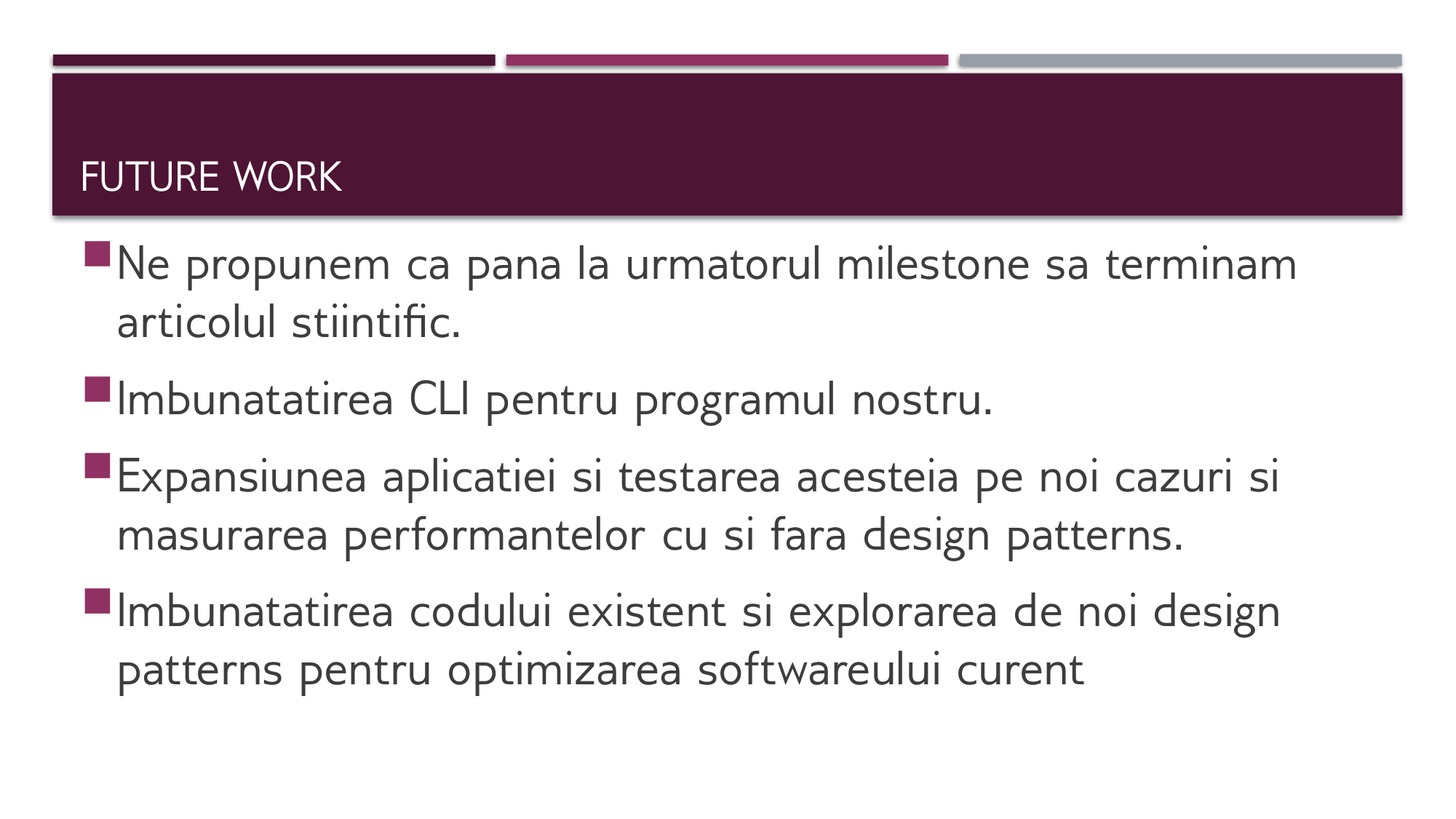

# FUTURE WORK
Ne propunem ca pana la urmatorul milestone sa terminam articolul stiintific.
Imbunatatirea CLI pentru programul nostru.
Expansiunea aplicatiei si testarea acesteia pe noi cazuri si masurarea performantelor cu si fara design patterns.
Imbunatatirea codului existent si explorarea de noi design patterns pentru optimizarea softwareului curent